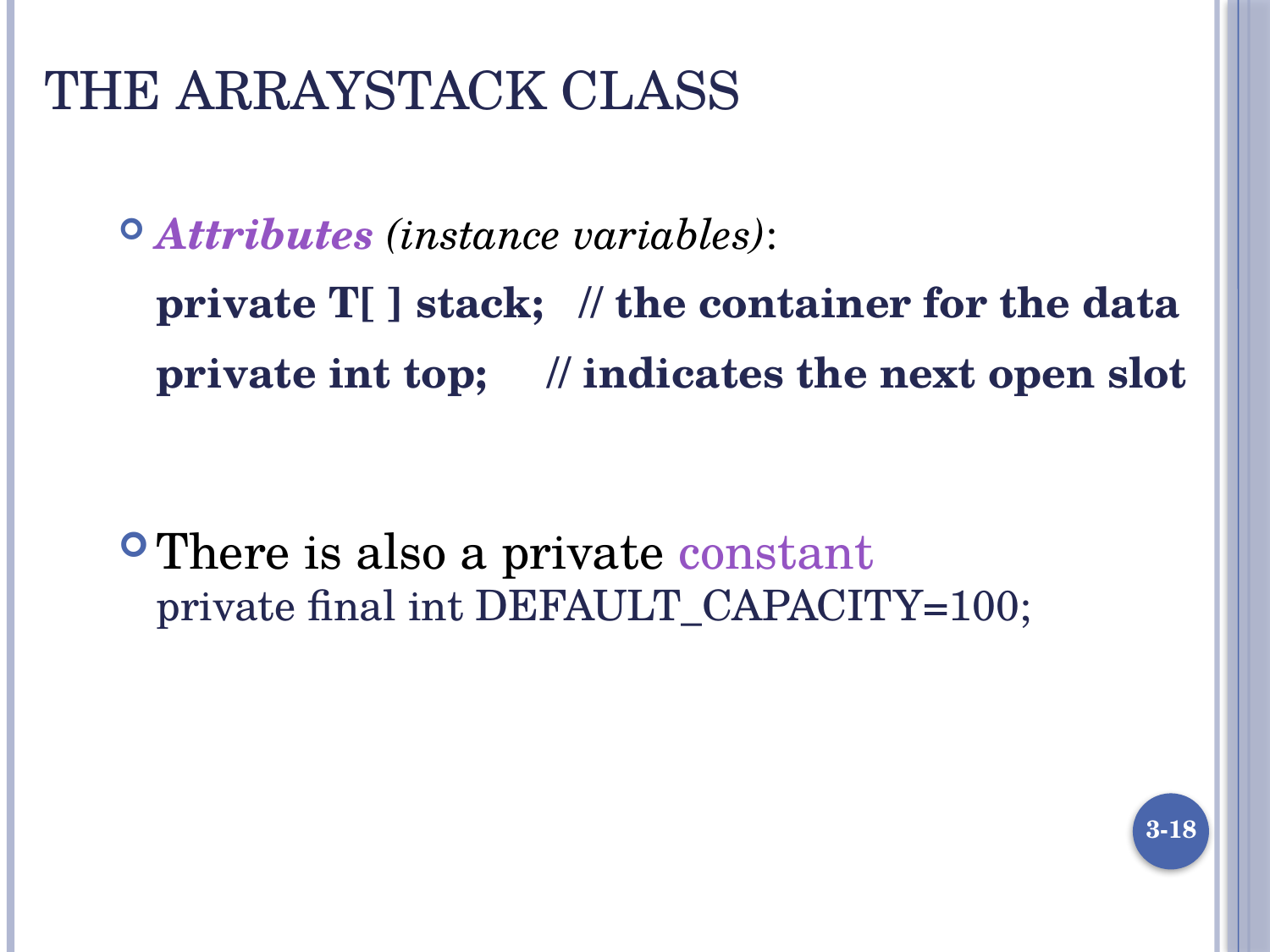

The ArrayStack Class
Attributes (instance variables):
	private T[ ] stack;   // the container for the data
	private int top;     // indicates the next open slot

There is also a private constant
private final int DEFAULT_CAPACITY=100;

3-18